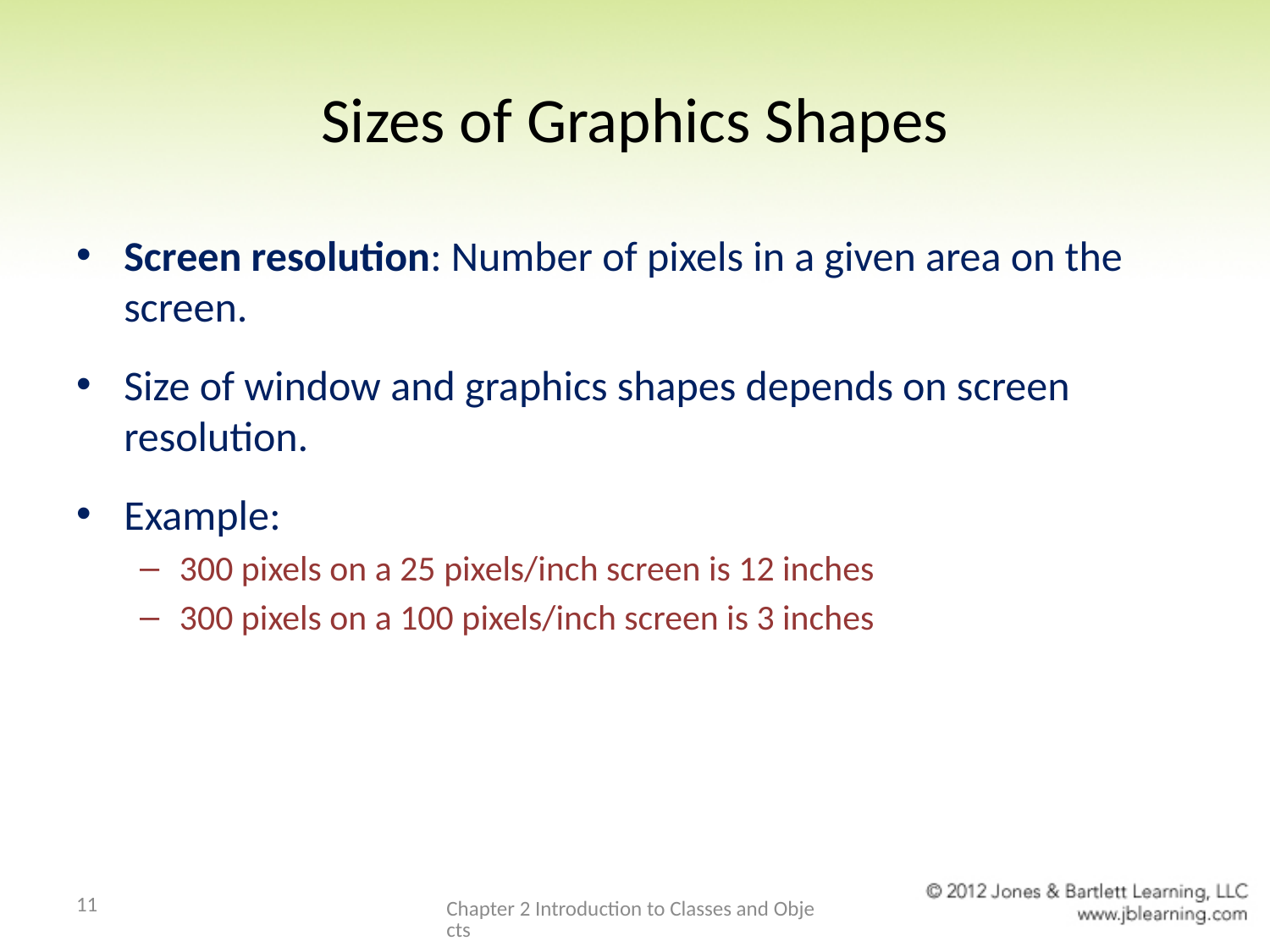

# Sizes of Graphics Shapes
Screen resolution: Number of pixels in a given area on the screen.
Size of window and graphics shapes depends on screen resolution.
Example:
300 pixels on a 25 pixels/inch screen is 12 inches
300 pixels on a 100 pixels/inch screen is 3 inches

11
Chapter 2 Introduction to Classes and Objects